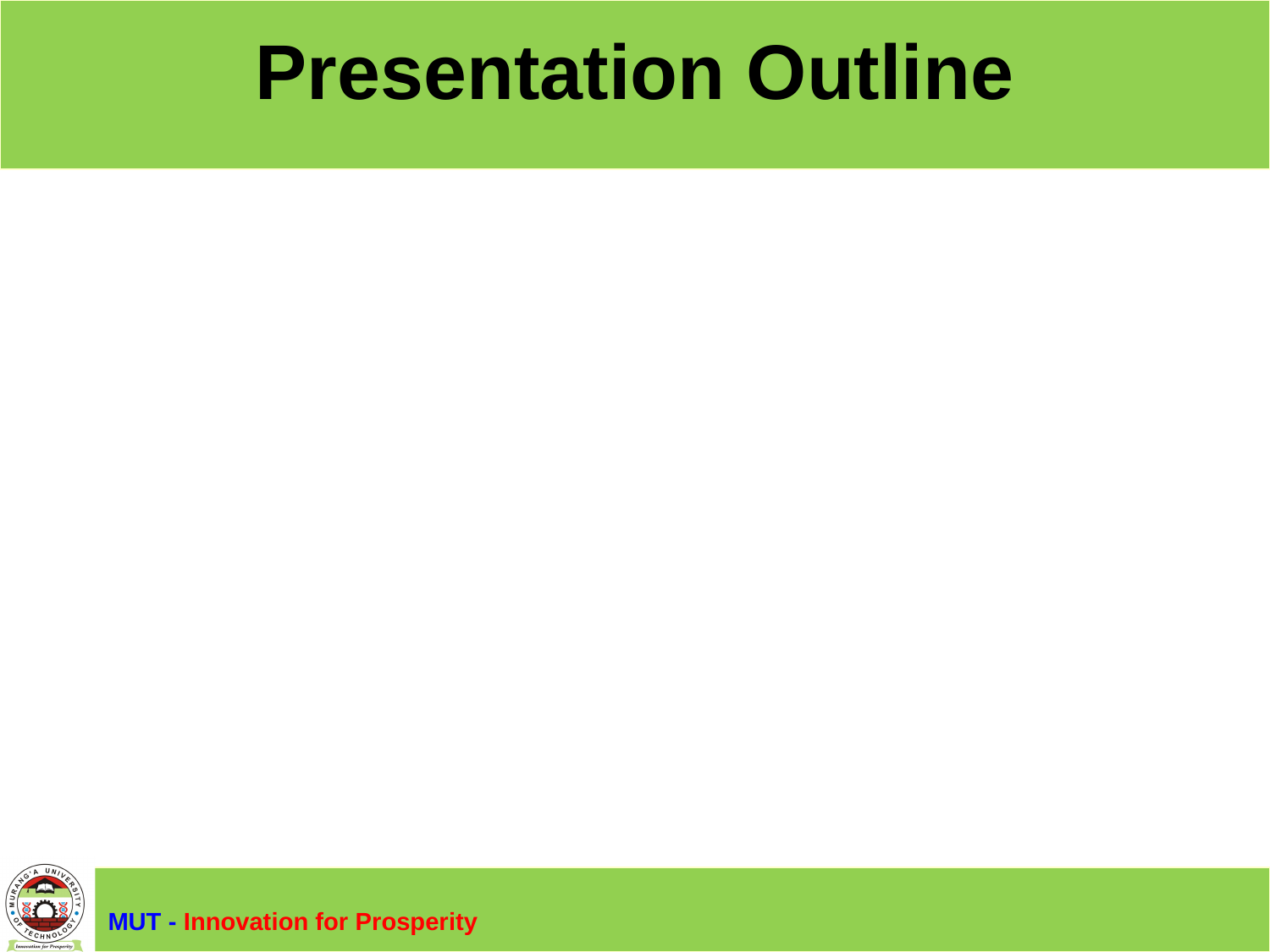

# Presentation Outline

MUT - Innovation for Prosperity